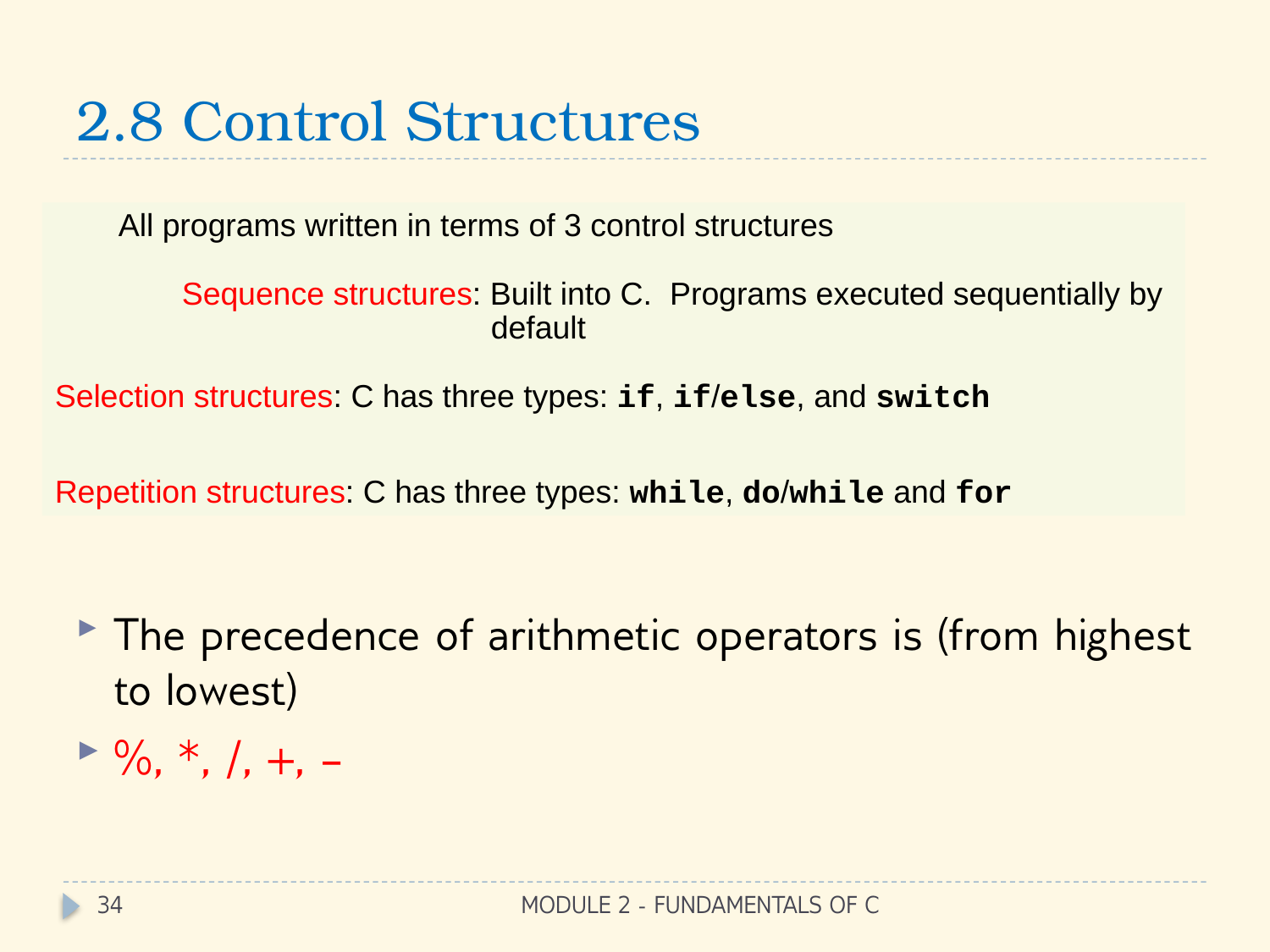

# 2.8 Control Structures
All programs written in terms of 3 control structures

Sequence structures: Built into C.  Programs executed sequentially by default

Selection structures: C has three types: if, if/else, and switch
Repetition structures: C has three types: while, do/while and for
The precedence of arithmetic operators is (from highest to lowest)
%, *, /, +, –

34
MODULE 2 - FUNDAMENTALS OF C